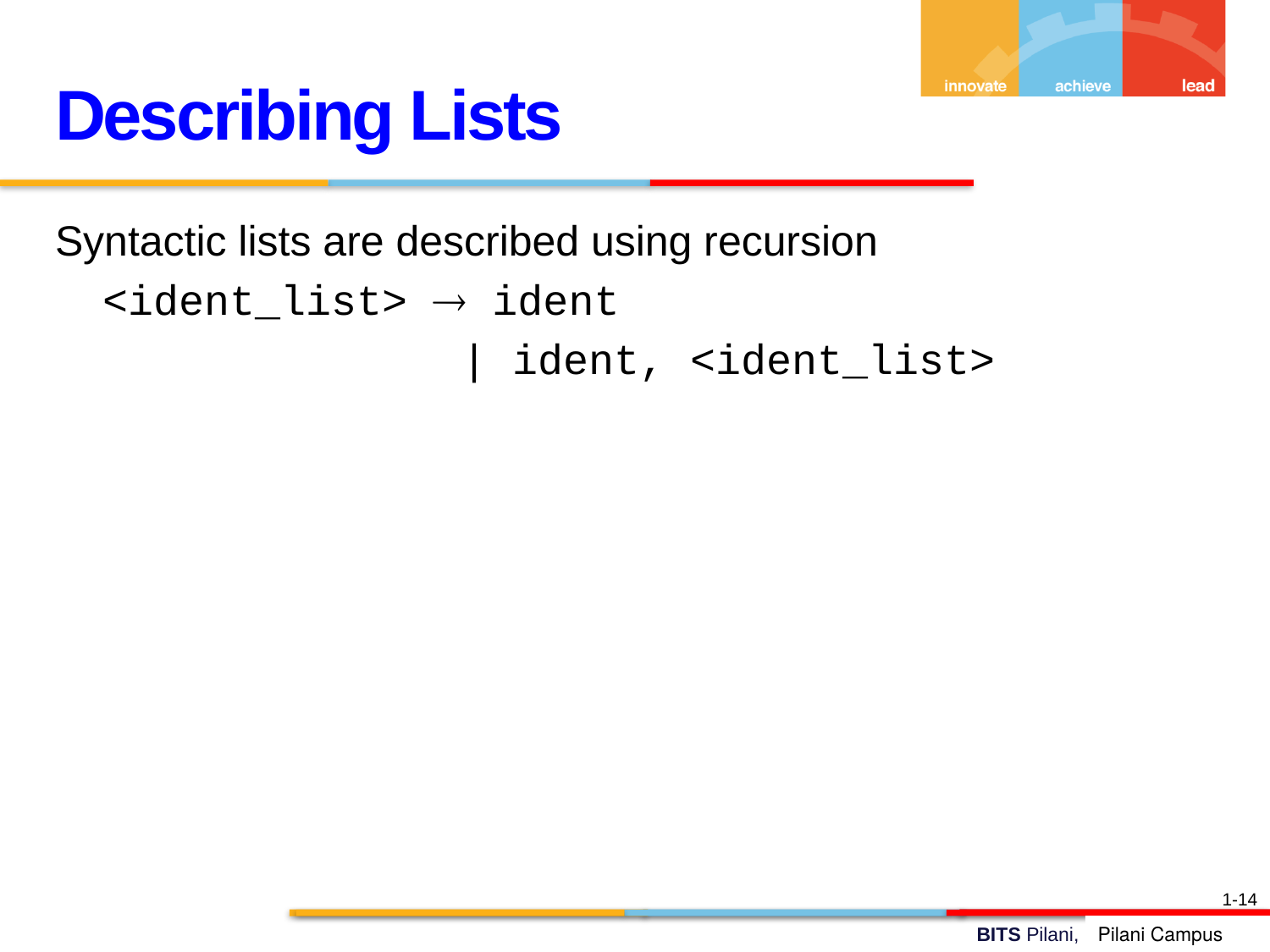

Describing Lists
Syntactic lists are described using recursion
    <ident_list> → ident
                | ident, <ident_list>

1-14
Pilani Campus